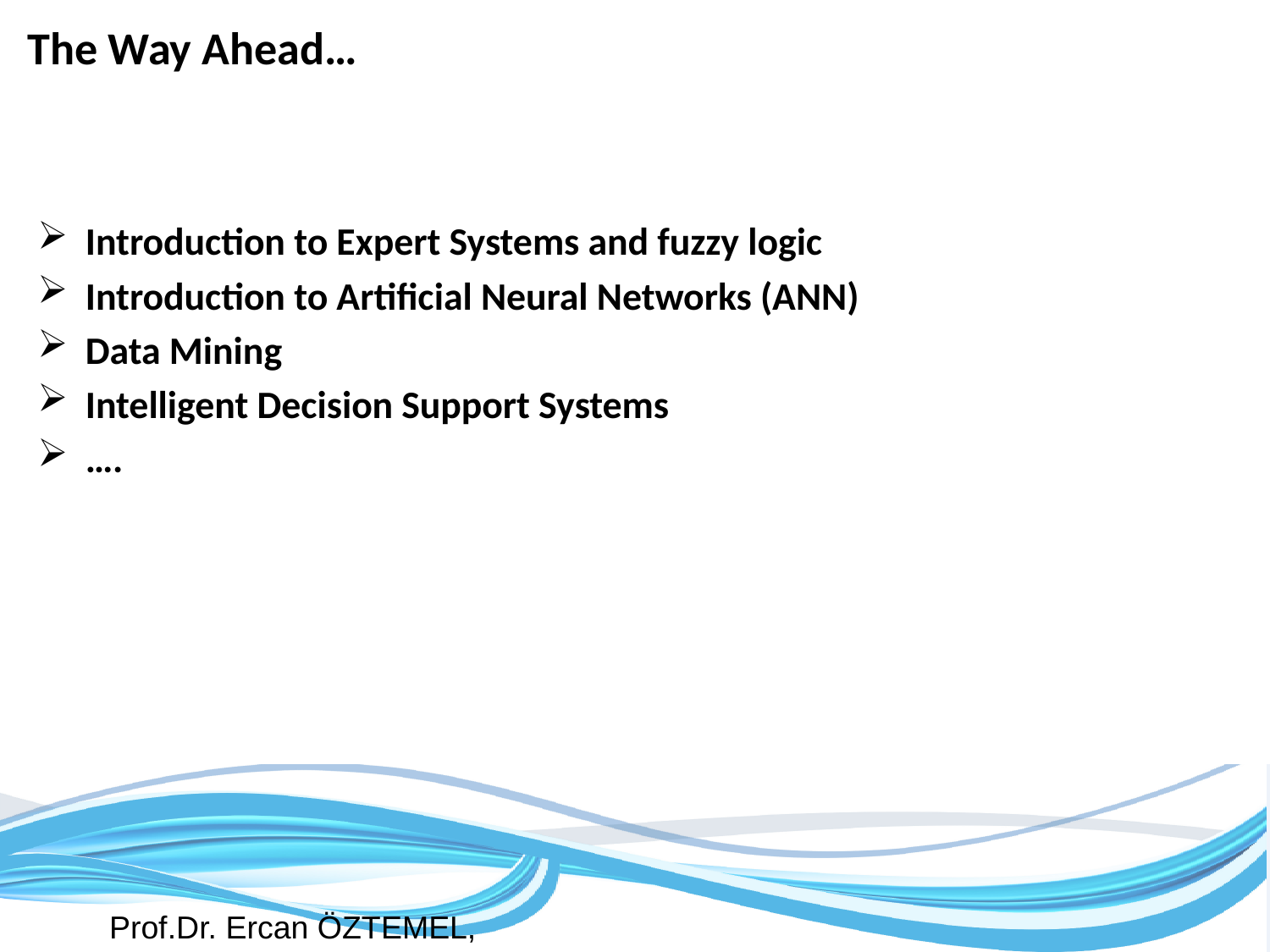

# The Way Ahead…

Introduction to Expert Systems and fuzzy logic
Introduction to Artificial Neural Networks (ANN)
Data Mining
Intelligent Decision Support Systems
….